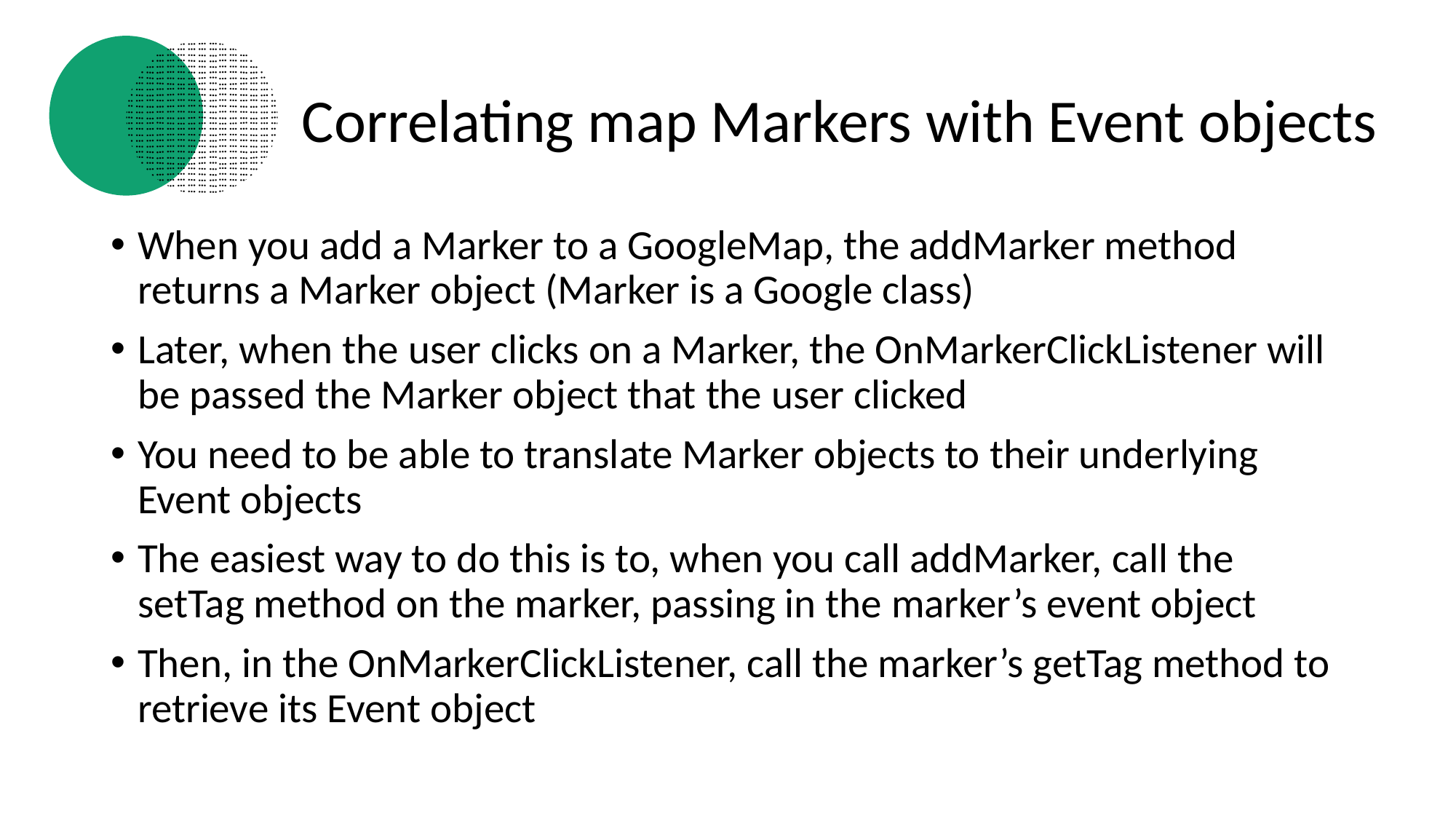

# Correlating map Markers with Event objects
When you add a Marker to a GoogleMap, the addMarker method returns a Marker object (Marker is a Google class)
Later, when the user clicks on a Marker, the OnMarkerClickListener will be passed the Marker object that the user clicked
You need to be able to translate Marker objects to their underlying Event objects
The easiest way to do this is to, when you call addMarker, call the setTag method on the marker, passing in the marker’s event object
Then, in the OnMarkerClickListener, call the marker’s getTag method to retrieve its Event object